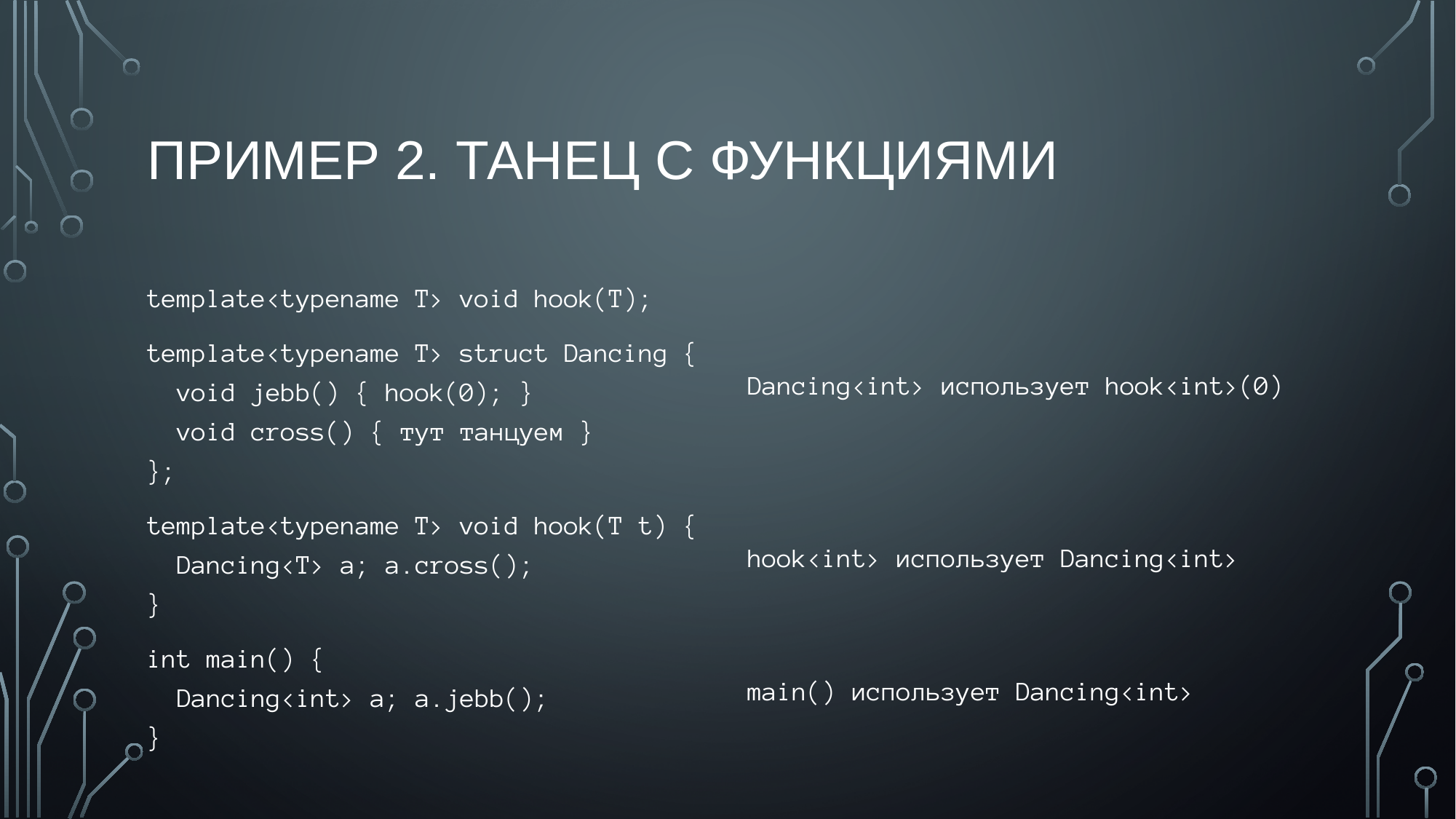

# пример 2. танец с функциями
template<typename T> void hook(T);
template<typename T> struct Dancing {
  void jebb() { hook(0); }
  void cross() { тут танцуем }
};
template<typename T> void hook(T t) {
  Dancing<T> a; a.cross();
}
int main() {
  Dancing<int> a; a.jebb();
}

Dancing<int> использует hook<int>(0)
hook<int> использует Dancing<int>
main() использует Dancing<int>